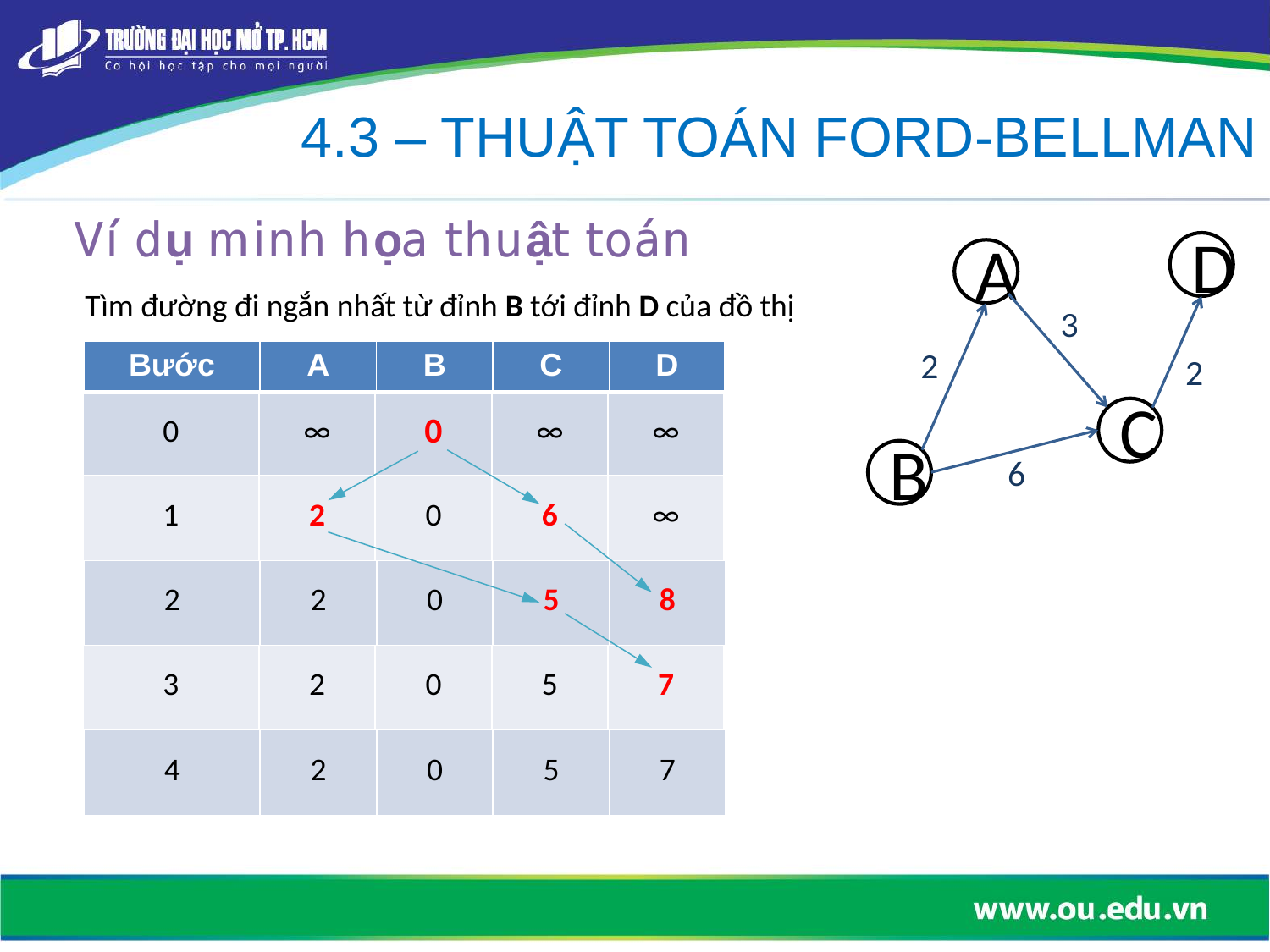

4.3 – THUẬT TOÁN FORD-BELLMAN
# Ví dụ minh họa thuật toán
D
A
Tìm đường đi ngắn nhất từ đỉnh B tới đỉnh D của đồ thị
3
2
| Bước | A | B | C | D |
| --- | --- | --- | --- | --- |
2
| 0 | ∞ | 0 | ∞ | ∞ |
| --- | --- | --- | --- | --- |
C
B
6
| 1 | 2 | 0 | 6 | ∞ |
| --- | --- | --- | --- | --- |
| 2 | 2 | 0 | 5 | 8 |
| --- | --- | --- | --- | --- |
| 3 | 2 | 0 | 5 | 7 |
| --- | --- | --- | --- | --- |
| 4 | 2 | 0 | 5 | 7 |
| --- | --- | --- | --- | --- |